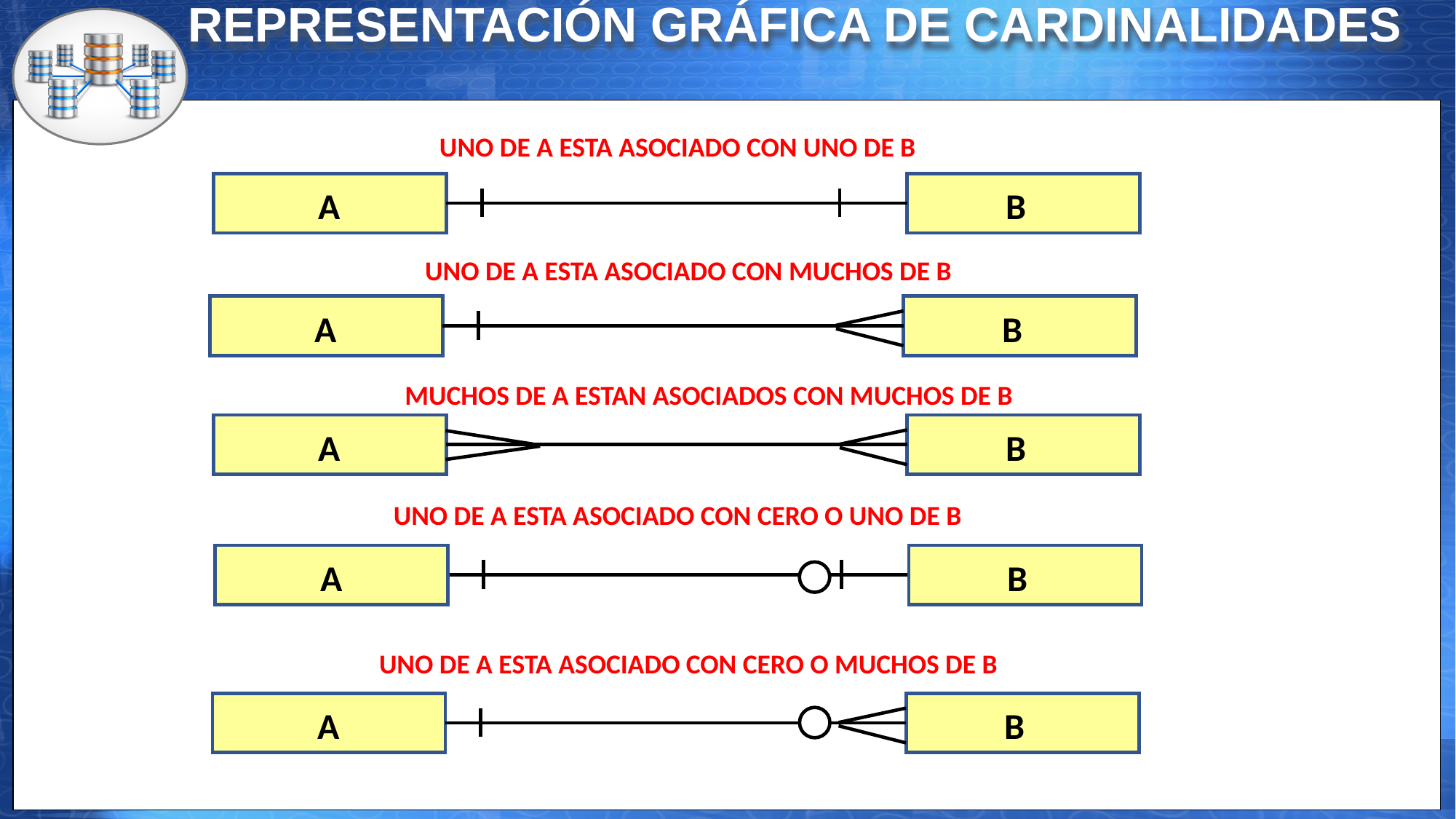

REPRESENTACIÓN GRÁFICA DE CARDINALIDADES
UNO DE A ESTA ASOCIADO CON UNO DE B

A
B
UNO DE A ESTA ASOCIADO CON MUCHOS DE B

A
B
MUCHOS DE A ESTAN ASOCIADOS CON MUCHOS DE B

A
B
UNO DE A ESTA ASOCIADO CON CERO O UNO DE B

A
B

UNO DE A ESTA ASOCIADO CON CERO O MUCHOS DE B

A
B